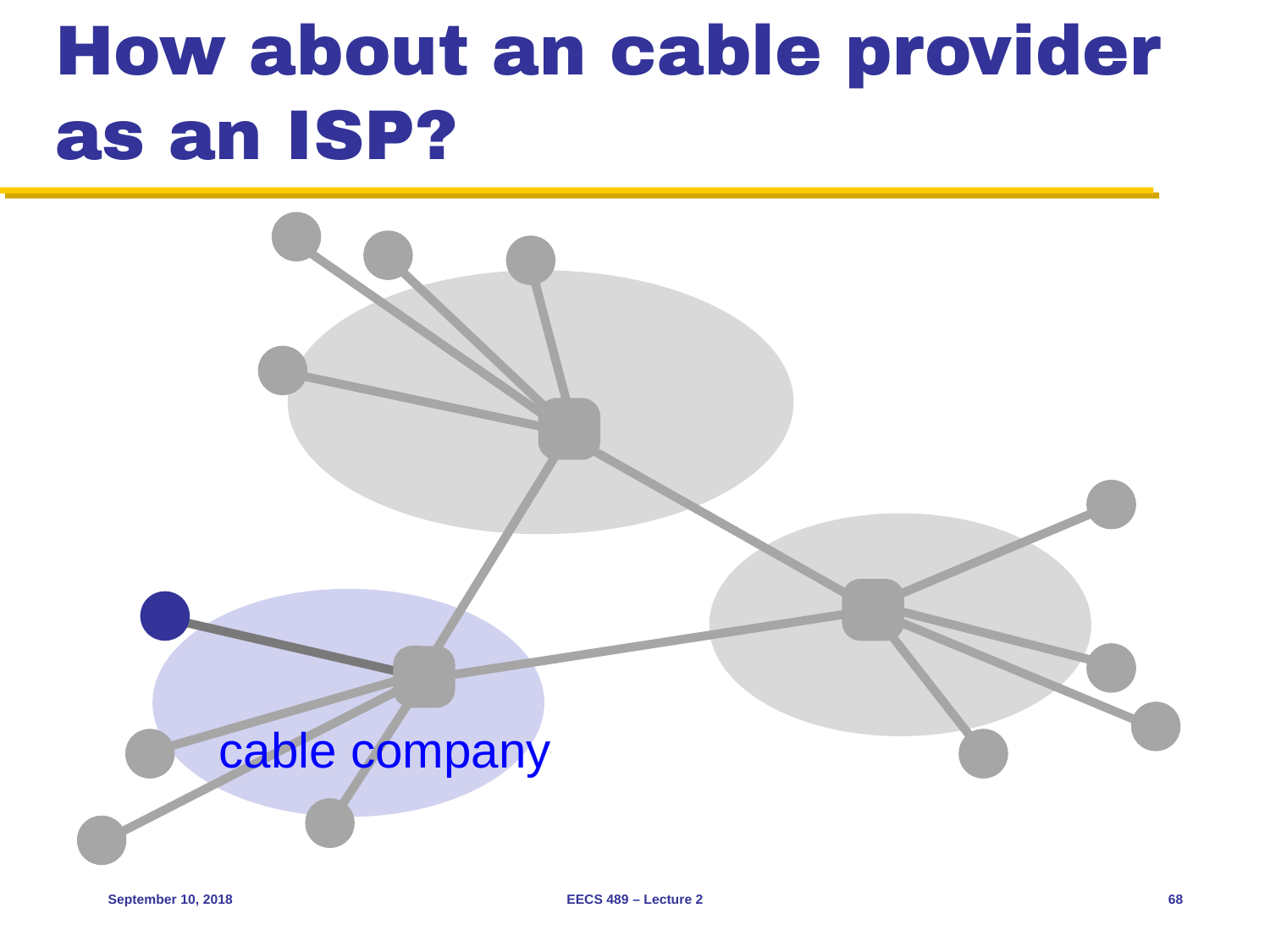

# How about an cable provider as an ISP?

cable company

September 10, 2018
EECS 489 – Lecture 2
68